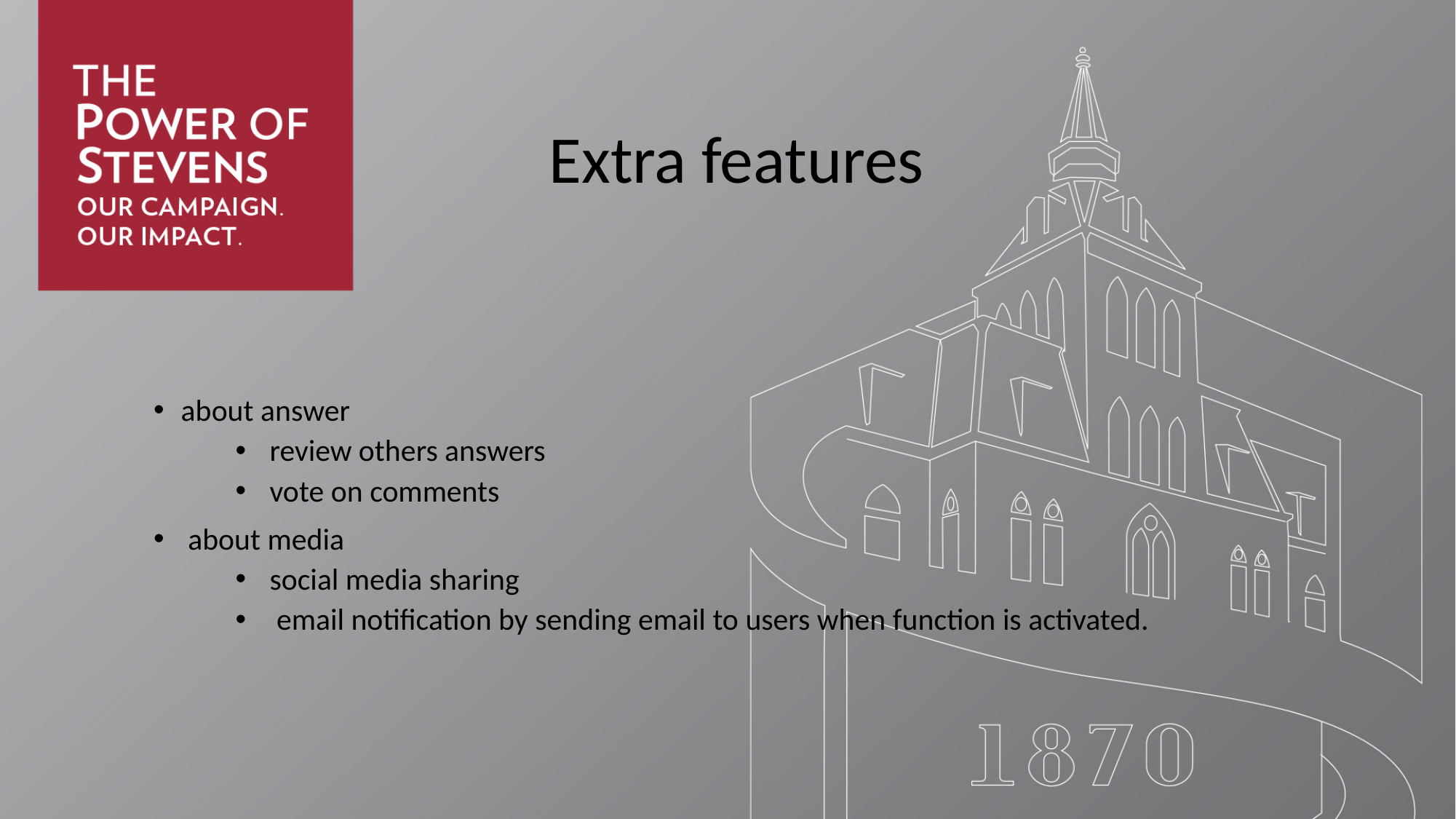

# Extra features
about answer
review others answers
vote on comments
 about media
social media sharing
 email notification by sending email to users when function is activated.